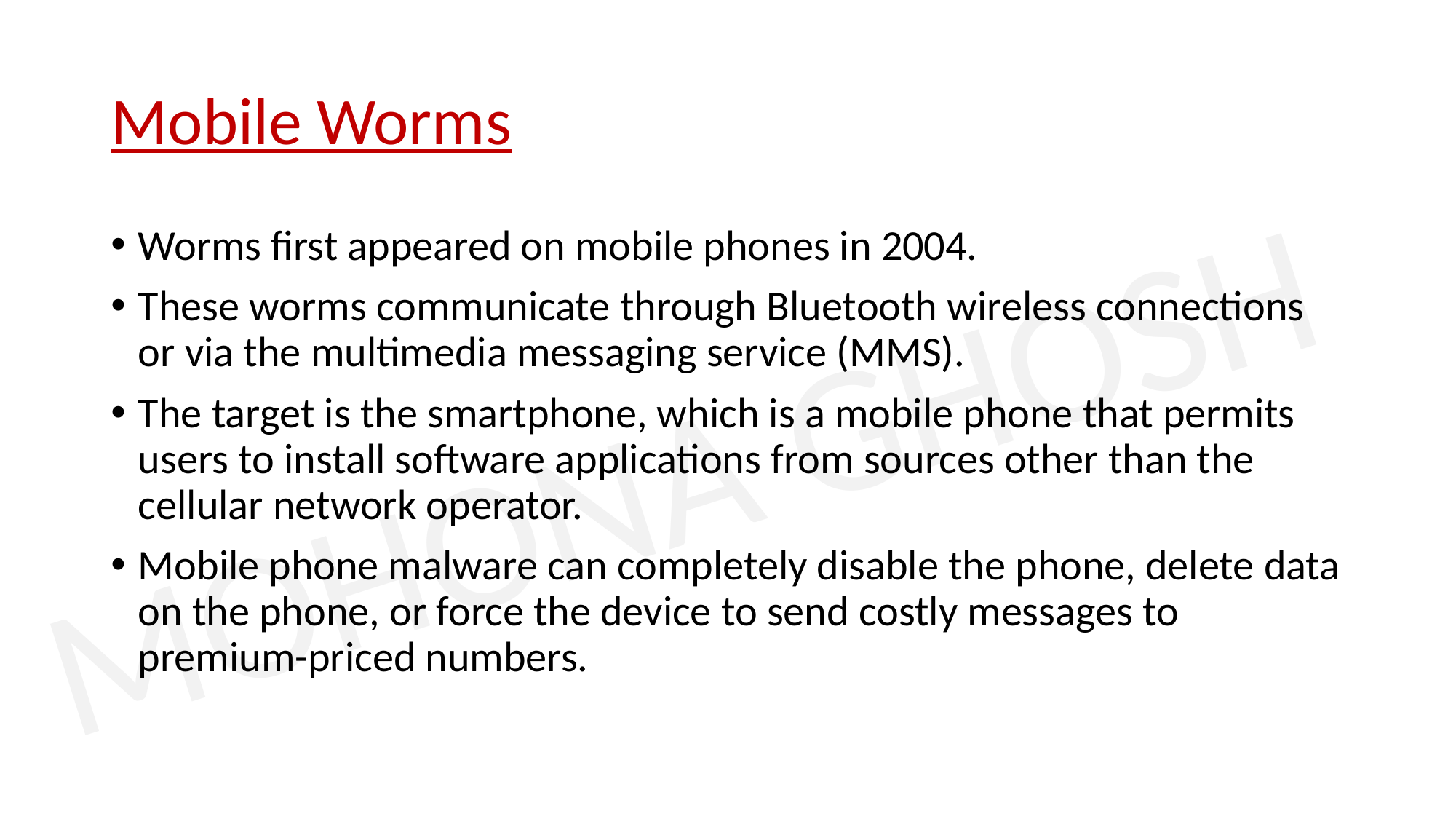

# Mobile Worms
Worms first appeared on mobile phones in 2004.
These worms communicate through Bluetooth wireless connections or via the multimedia messaging service (MMS).
The target is the smartphone, which is a mobile phone that permits users to install software applications from sources other than the cellular network operator.
Mobile phone malware can completely disable the phone, delete data on the phone, or force the device to send costly messages to premium-priced numbers.